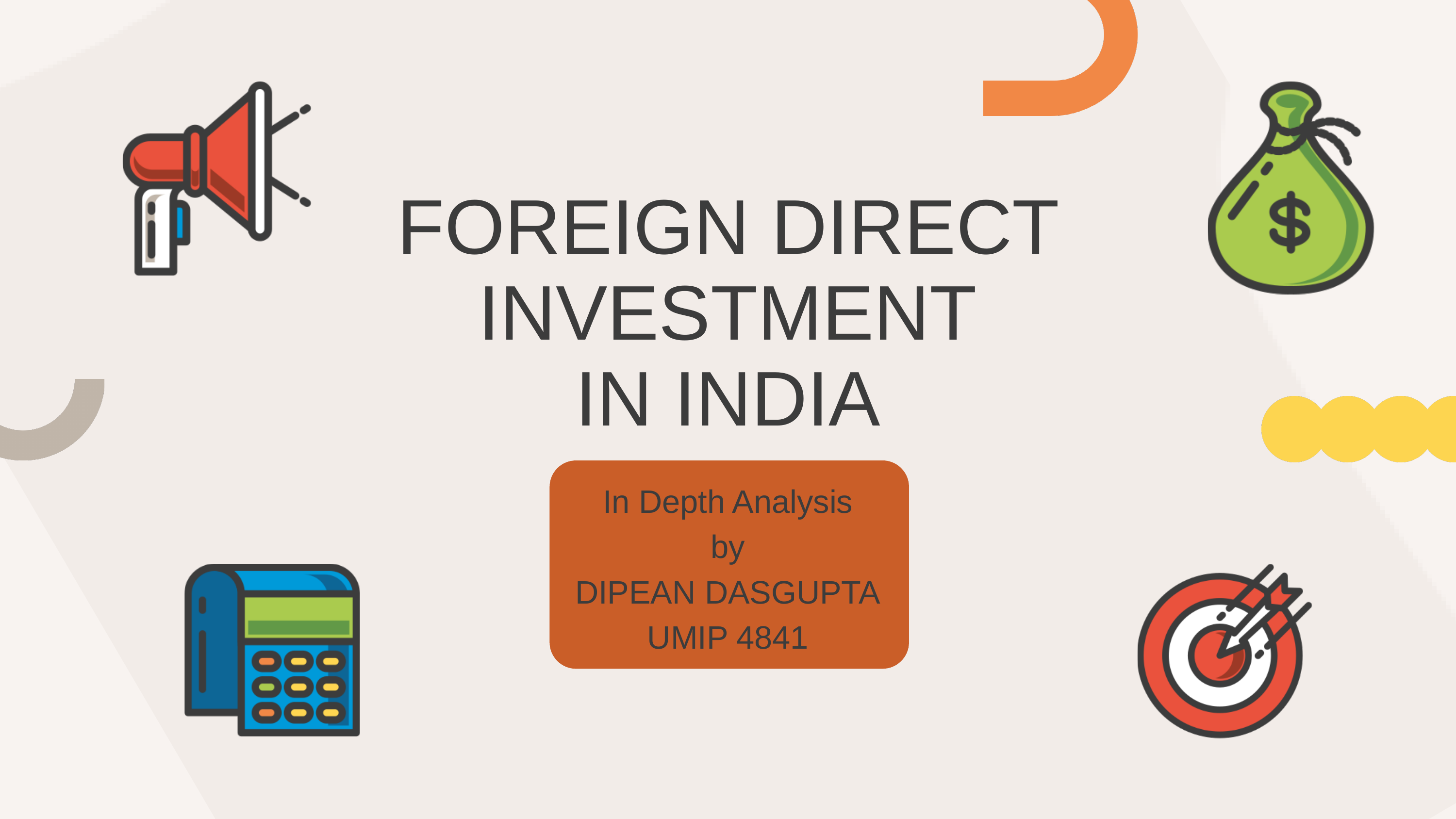

FOREIGN DIRECT INVESTMENT
IN INDIA

In Depth Analysis
by
DIPEAN DASGUPTA
UMIP 4841